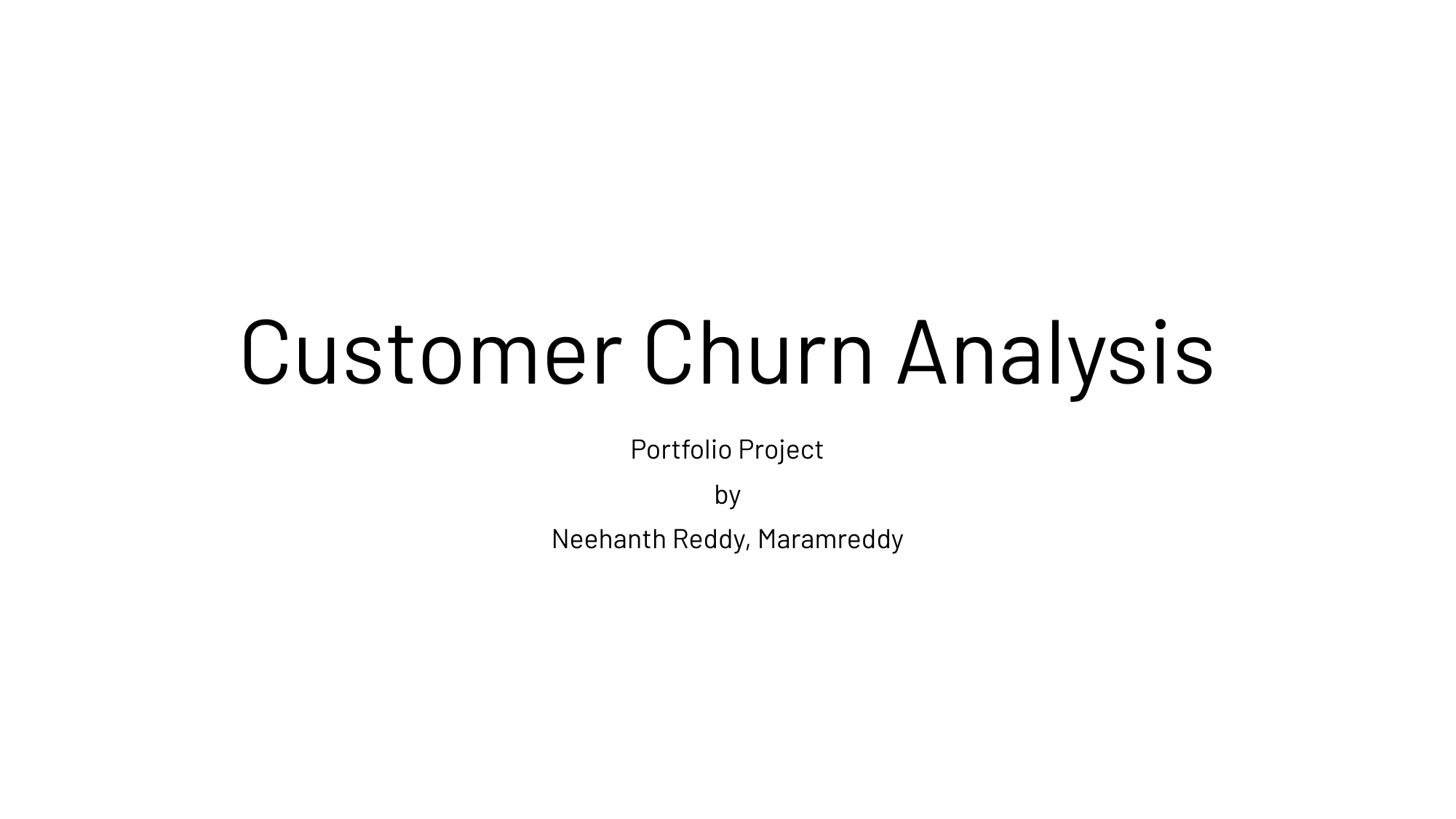

# Customer Churn Analysis
Portfolio Project
by
Neehanth Reddy, Maramreddy